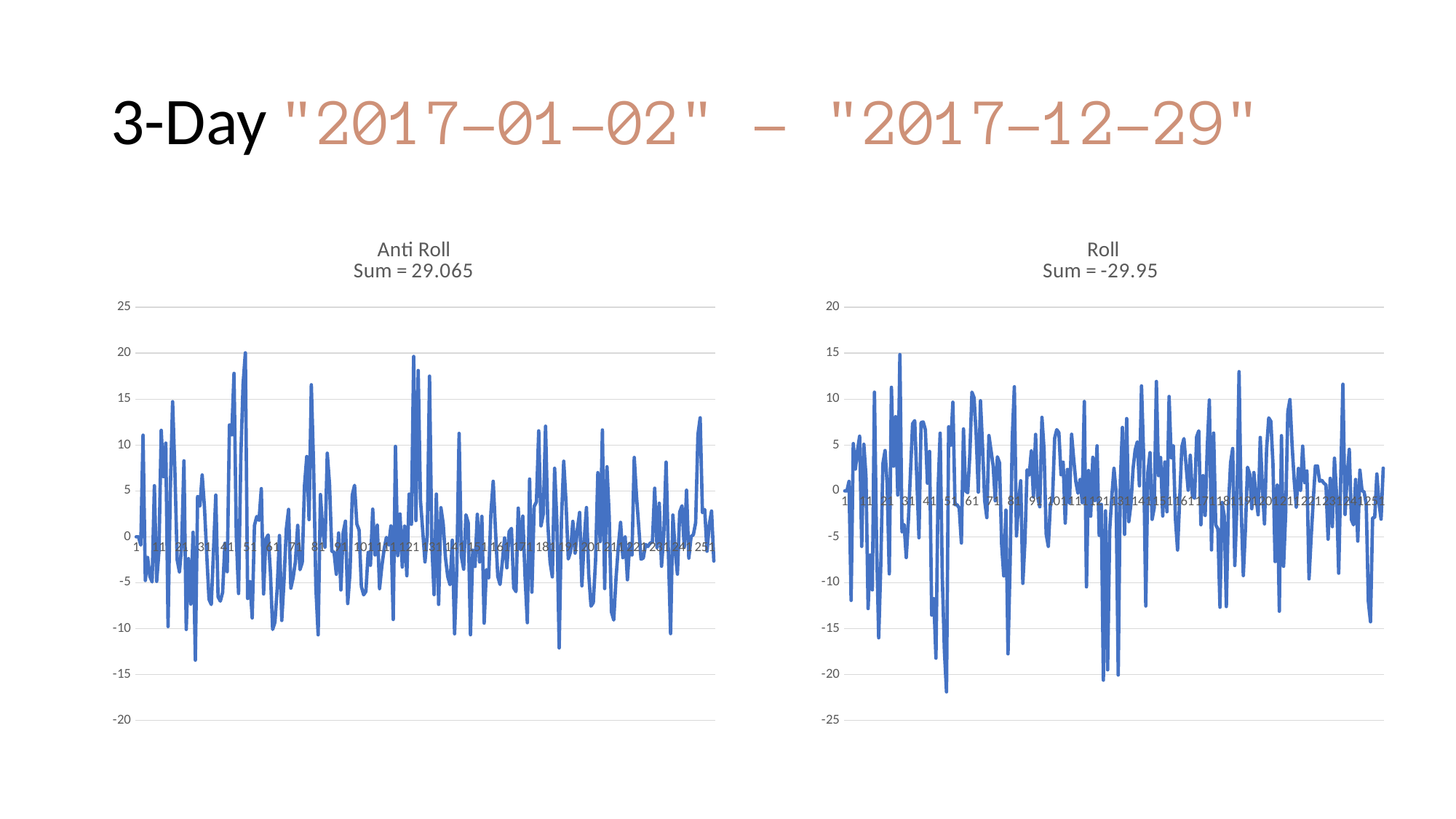

# 3-Day "2017-01-02" - "2017-12-29"

### Chart: Roll
Sum = -29.95

| Category | 3_Profit |
|---|---|

### Chart: Anti Roll
Sum = 29.065

| Category | 3_Profit |
|---|---|